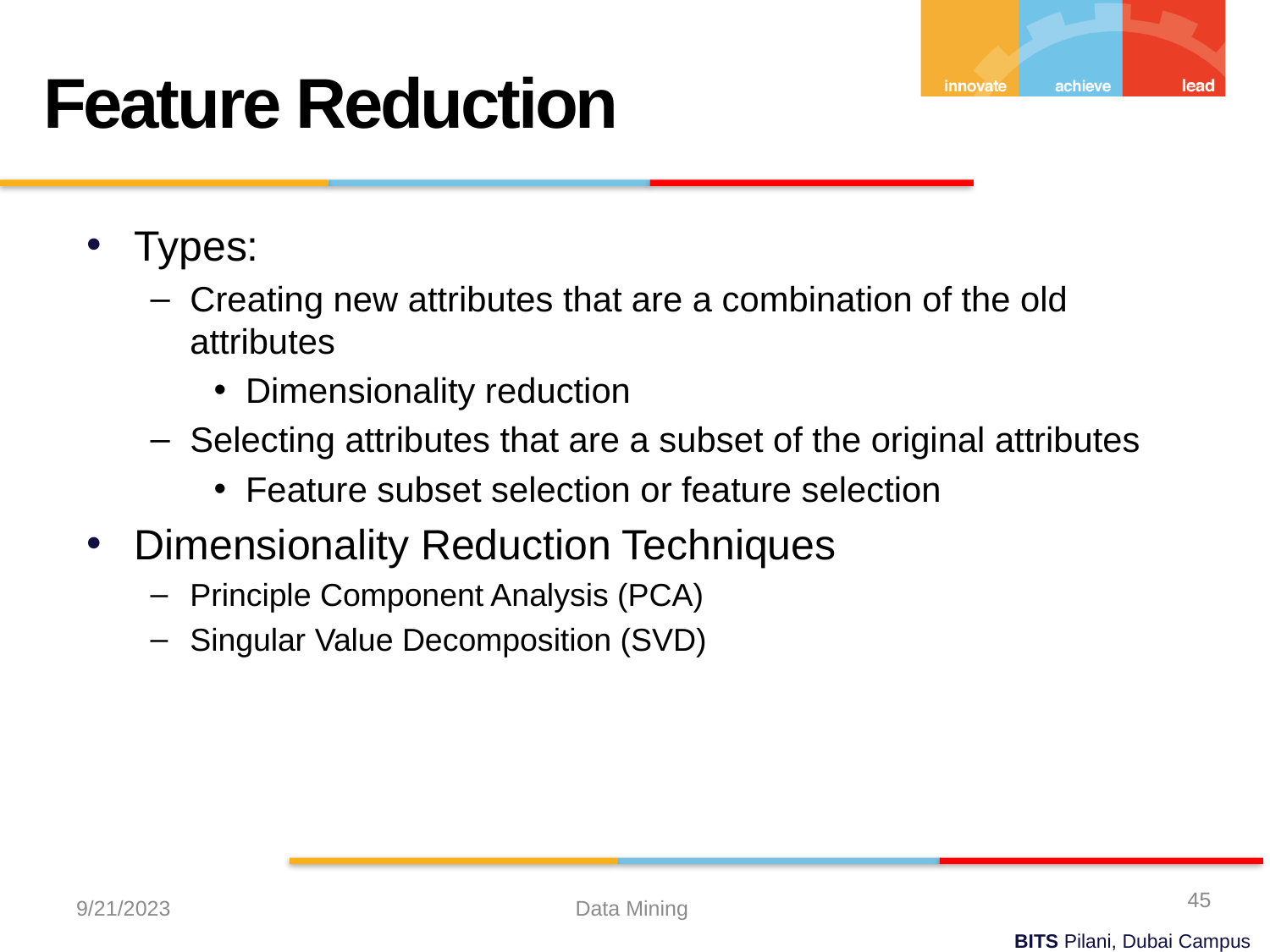

Feature Reduction
Types:
Creating new attributes that are a combination of the old attributes
Dimensionality reduction
Selecting attributes that are a subset of the original attributes
Feature subset selection or feature selection
Dimensionality Reduction Techniques
Principle Component Analysis (PCA)
Singular Value Decomposition (SVD)

45
9/21/2023
Data Mining